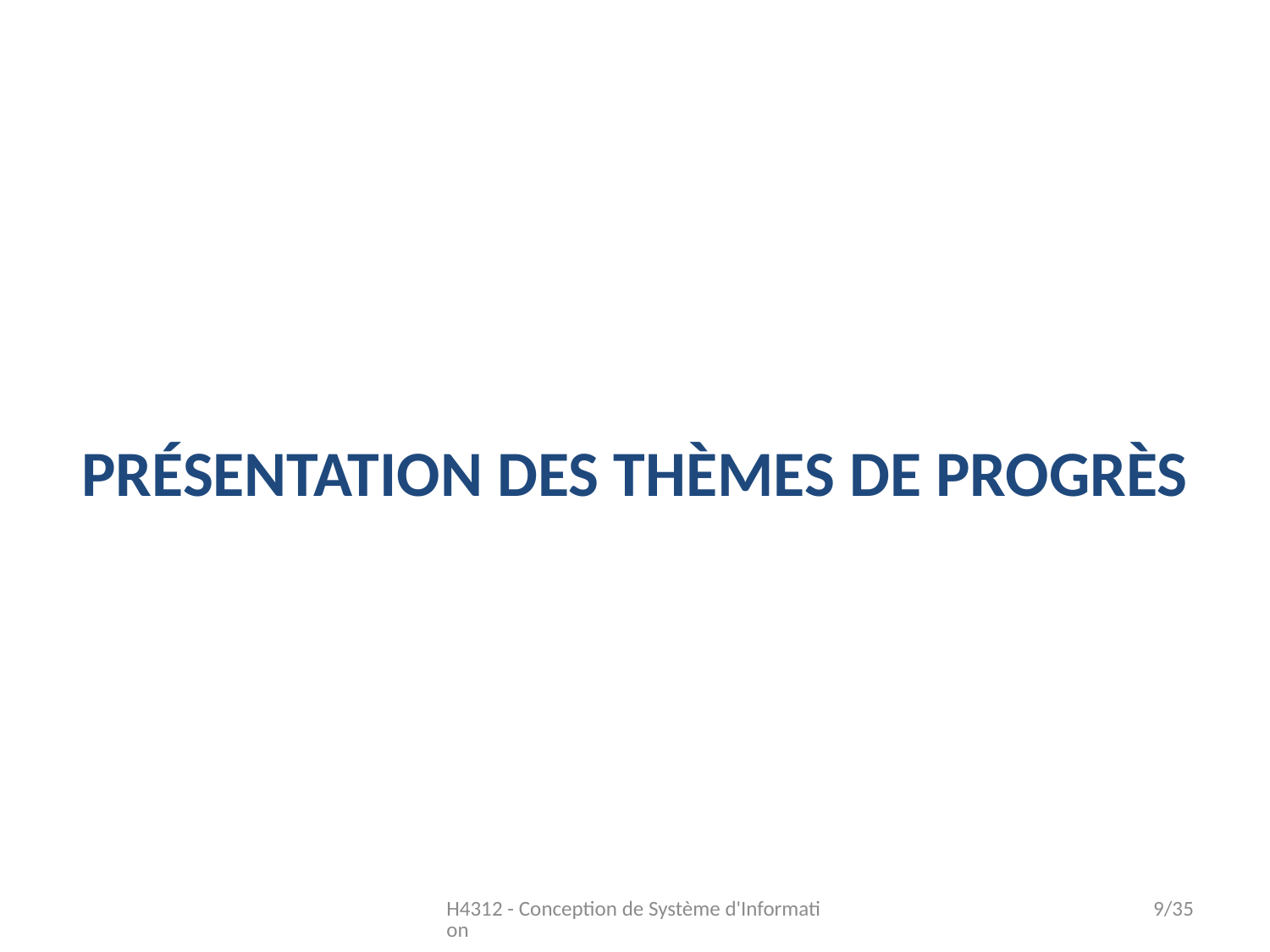

# PRÉSENTATION DES THÈMES DE PROGRÈS
H4312 - Conception de Système d'Information
9/35